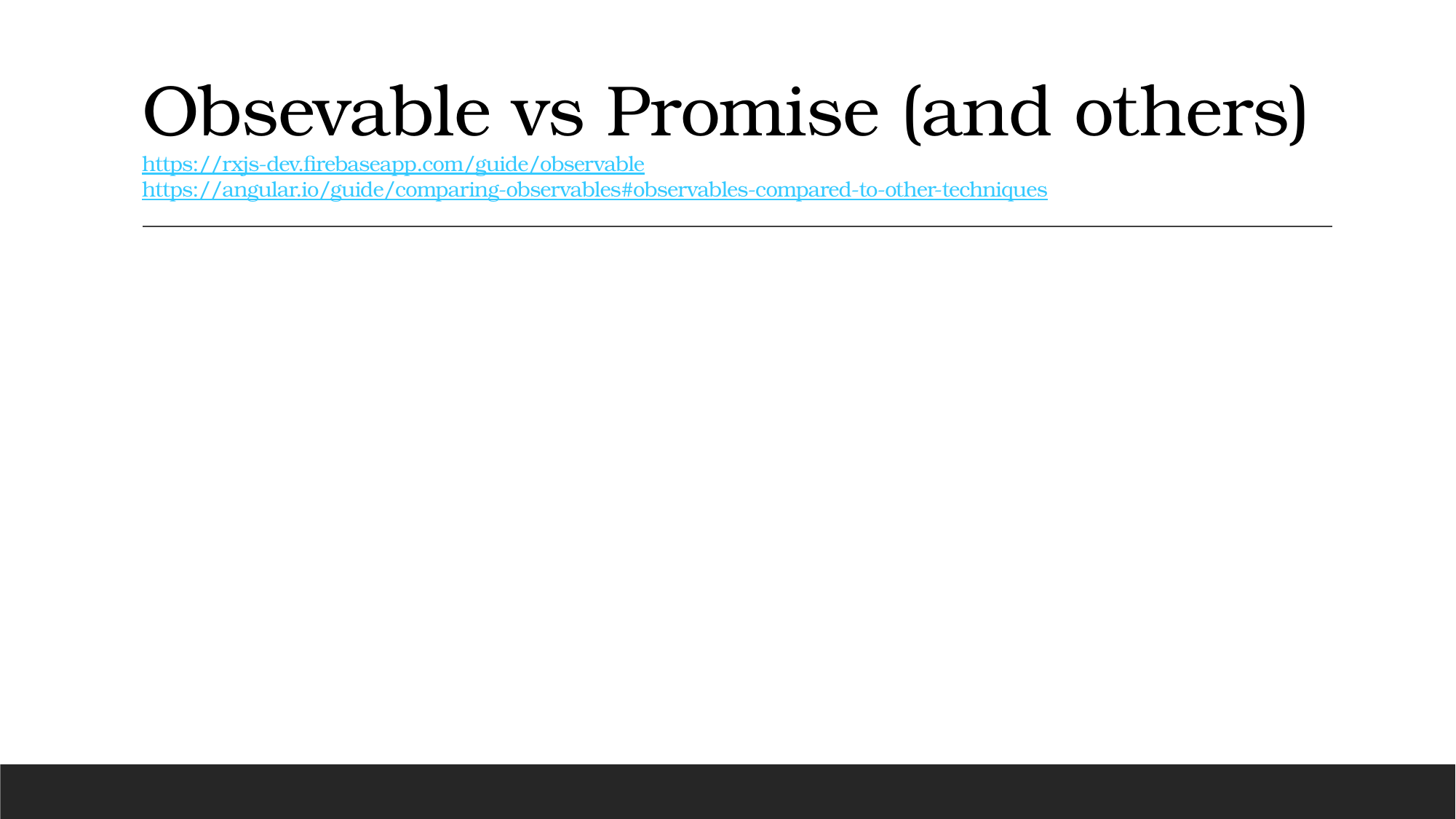

# Obsevable vs Promise (and others) https://rxjs-dev.firebaseapp.com/guide/observable https://angular.io/guide/comparing-observables#observables-compared-to-other-techniques